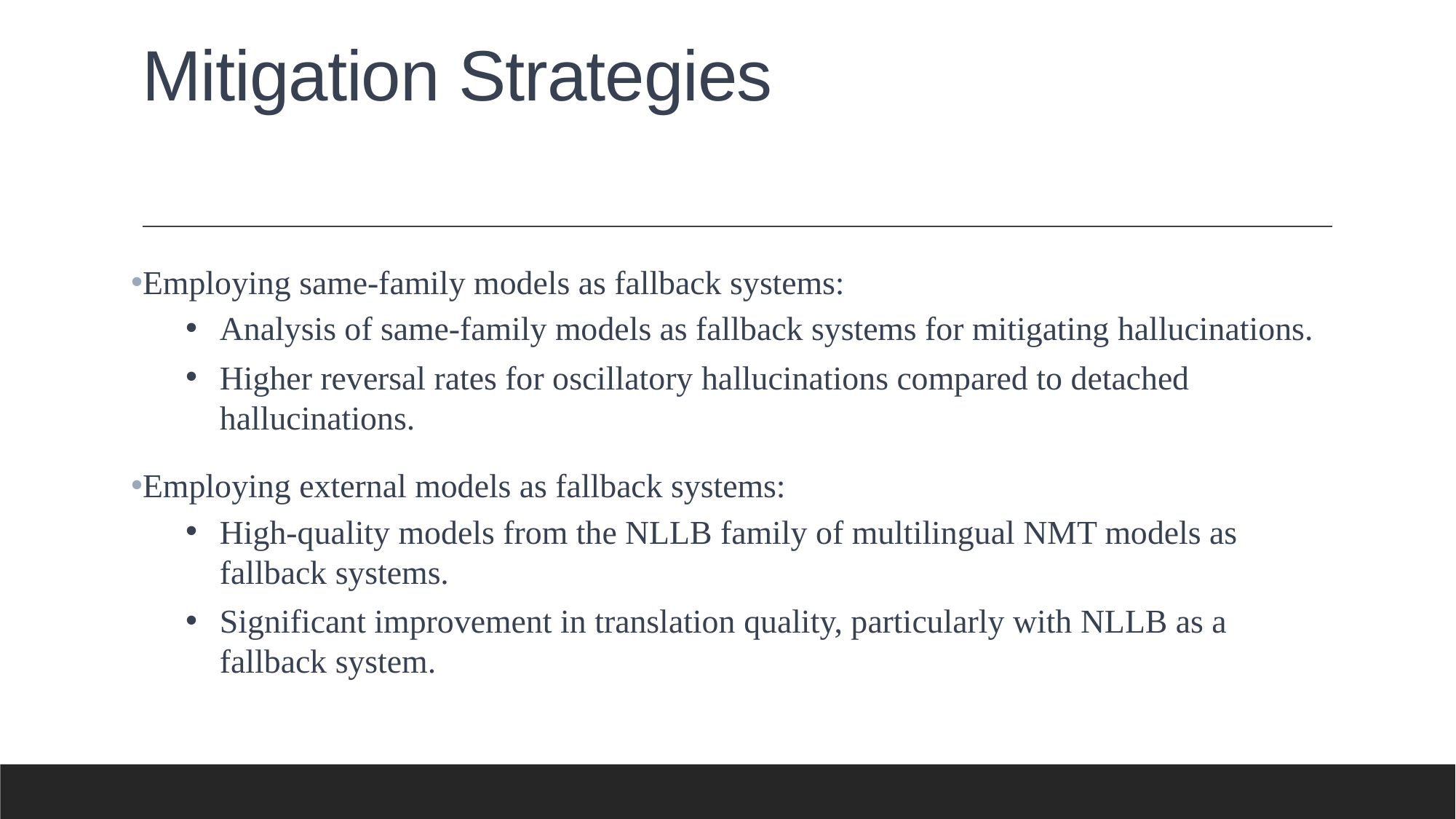

# Mitigation Strategies
Employing same-family models as fallback systems:
Analysis of same-family models as fallback systems for mitigating hallucinations.
Higher reversal rates for oscillatory hallucinations compared to detached hallucinations.
Employing external models as fallback systems:
High-quality models from the NLLB family of multilingual NMT models as fallback systems.
Significant improvement in translation quality, particularly with NLLB as a fallback system.